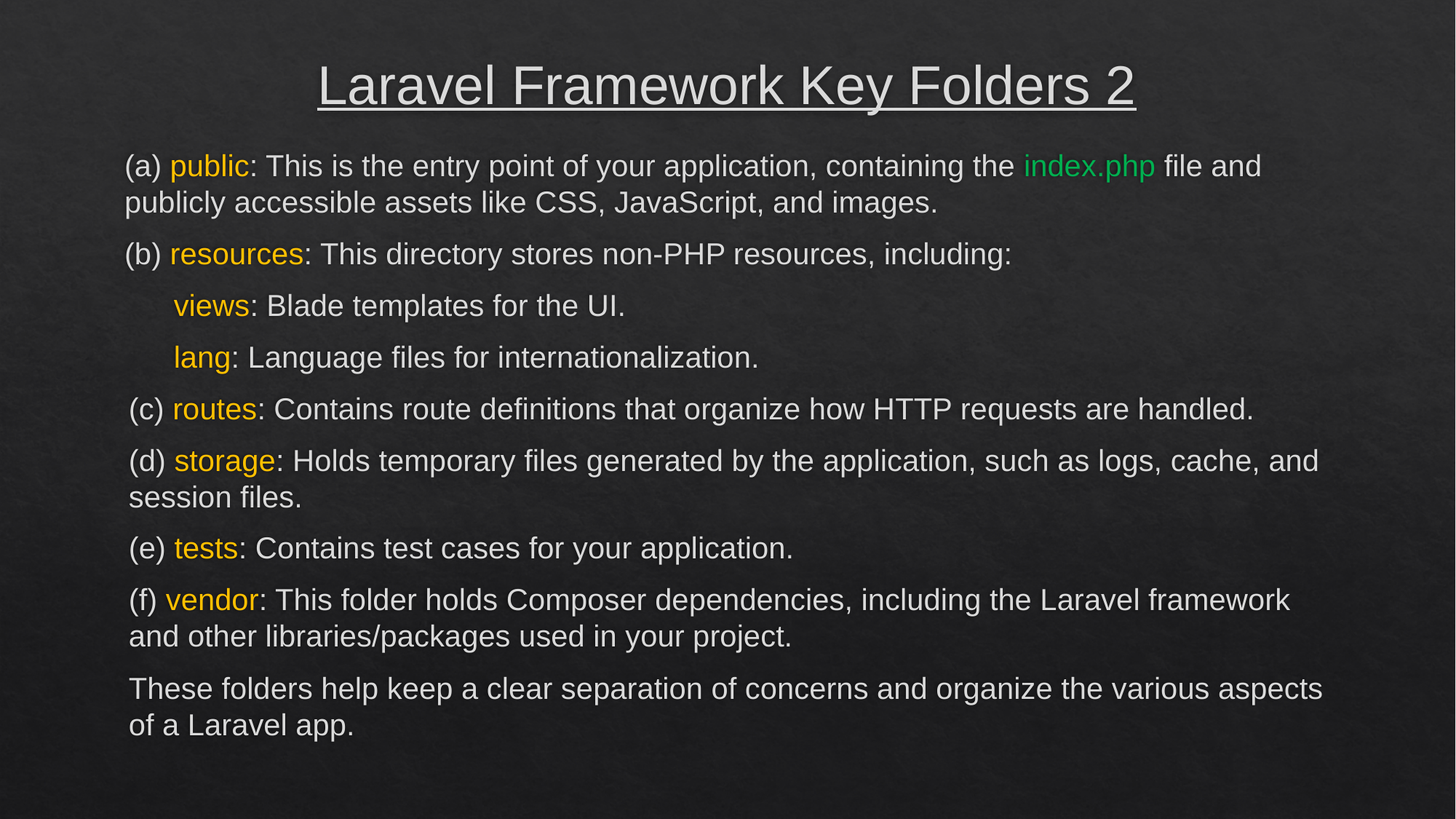

# Laravel Framework Key Folders 2
(a) public: This is the entry point of your application, containing the index.php file and publicly accessible assets like CSS, JavaScript, and images.
(b) resources: This directory stores non-PHP resources, including:
views: Blade templates for the UI.
lang: Language files for internationalization.
(c) routes: Contains route definitions that organize how HTTP requests are handled.
(d) storage: Holds temporary files generated by the application, such as logs, cache, and session files.
(e) tests: Contains test cases for your application.
(f) vendor: This folder holds Composer dependencies, including the Laravel framework and other libraries/packages used in your project.
These folders help keep a clear separation of concerns and organize the various aspects of a Laravel app.